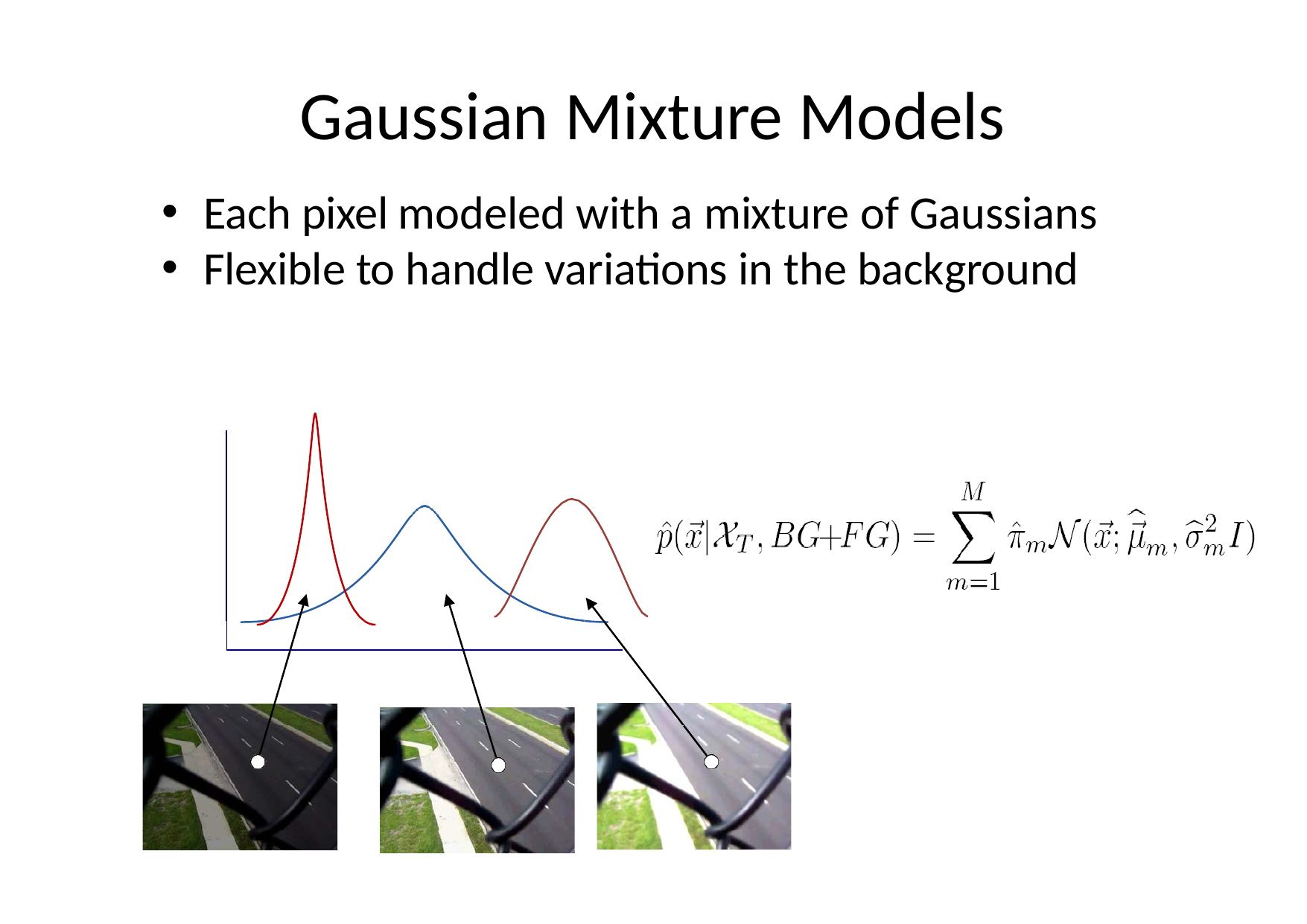

# Gaussian Mixture Models

Each pixel modeled with a mixture of Gaussians
Flexible to handle variations in the background